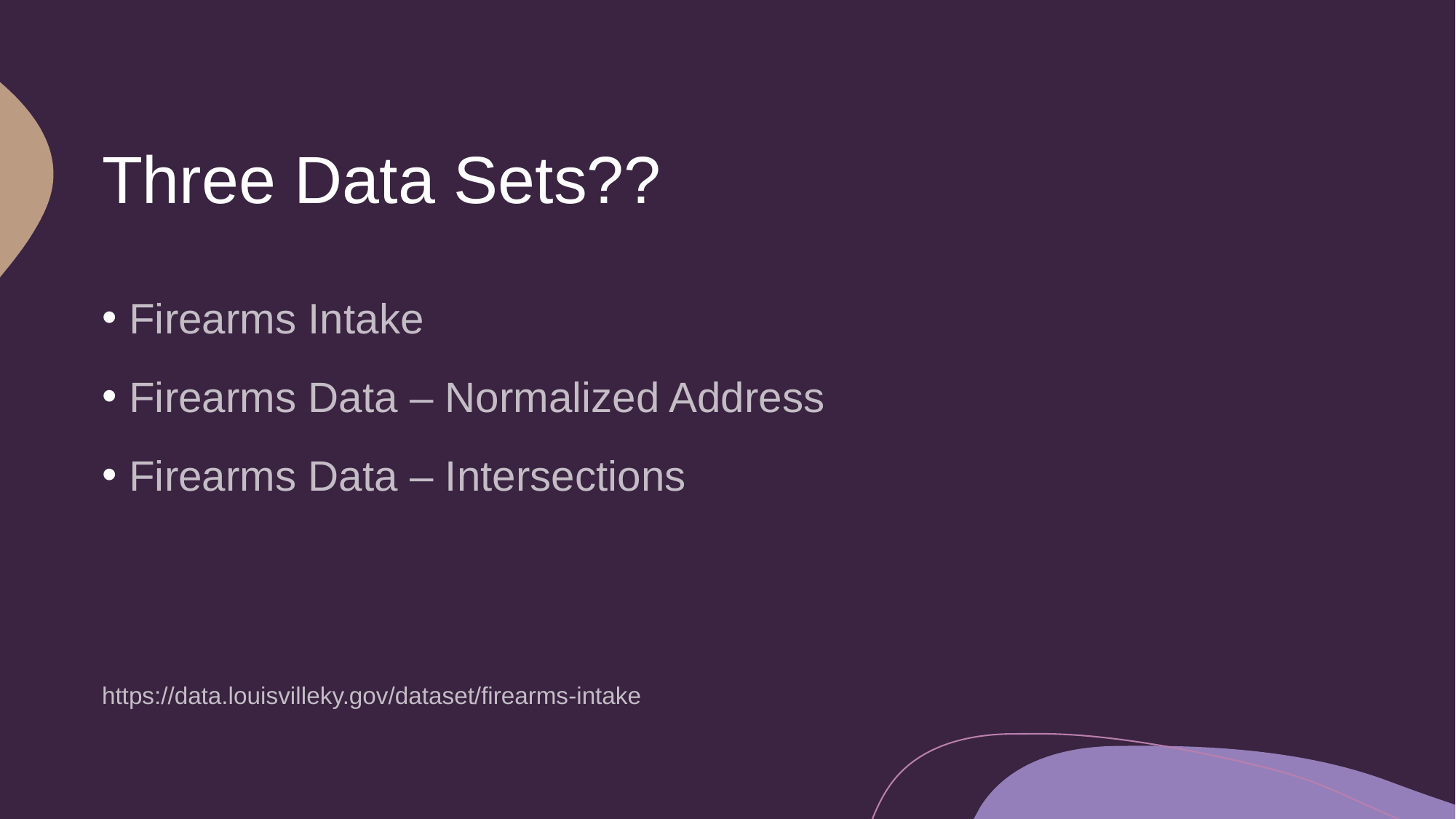

# Three Data Sets??
Firearms Intake
Firearms Data – Normalized Address
Firearms Data – Intersections

https://data.louisvilleky.gov/dataset/firearms-intake